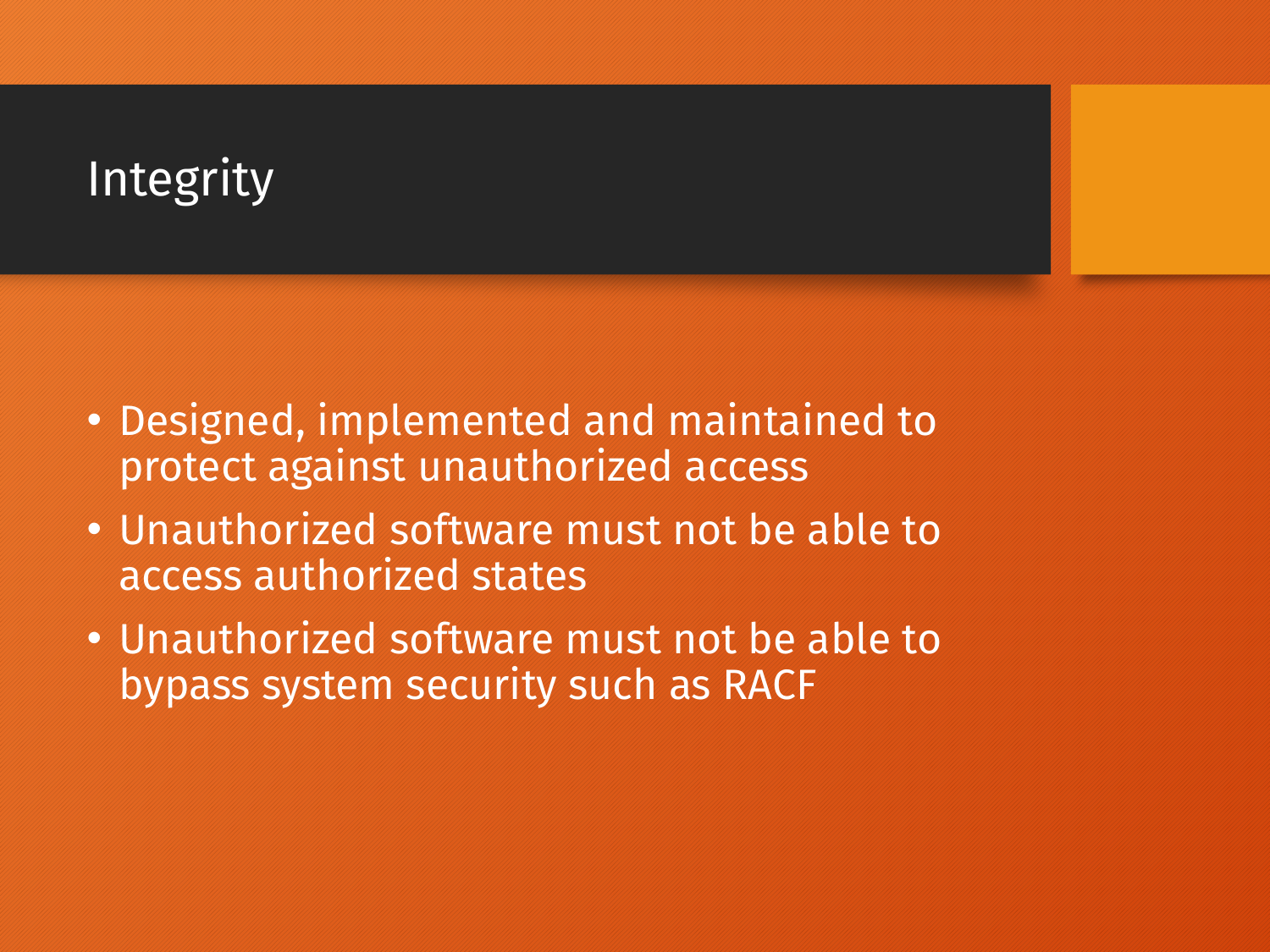

# Integrity

Designed, implemented and maintained to protect against unauthorized access
Unauthorized software must not be able to access authorized states
Unauthorized software must not be able to bypass system security such as RACF